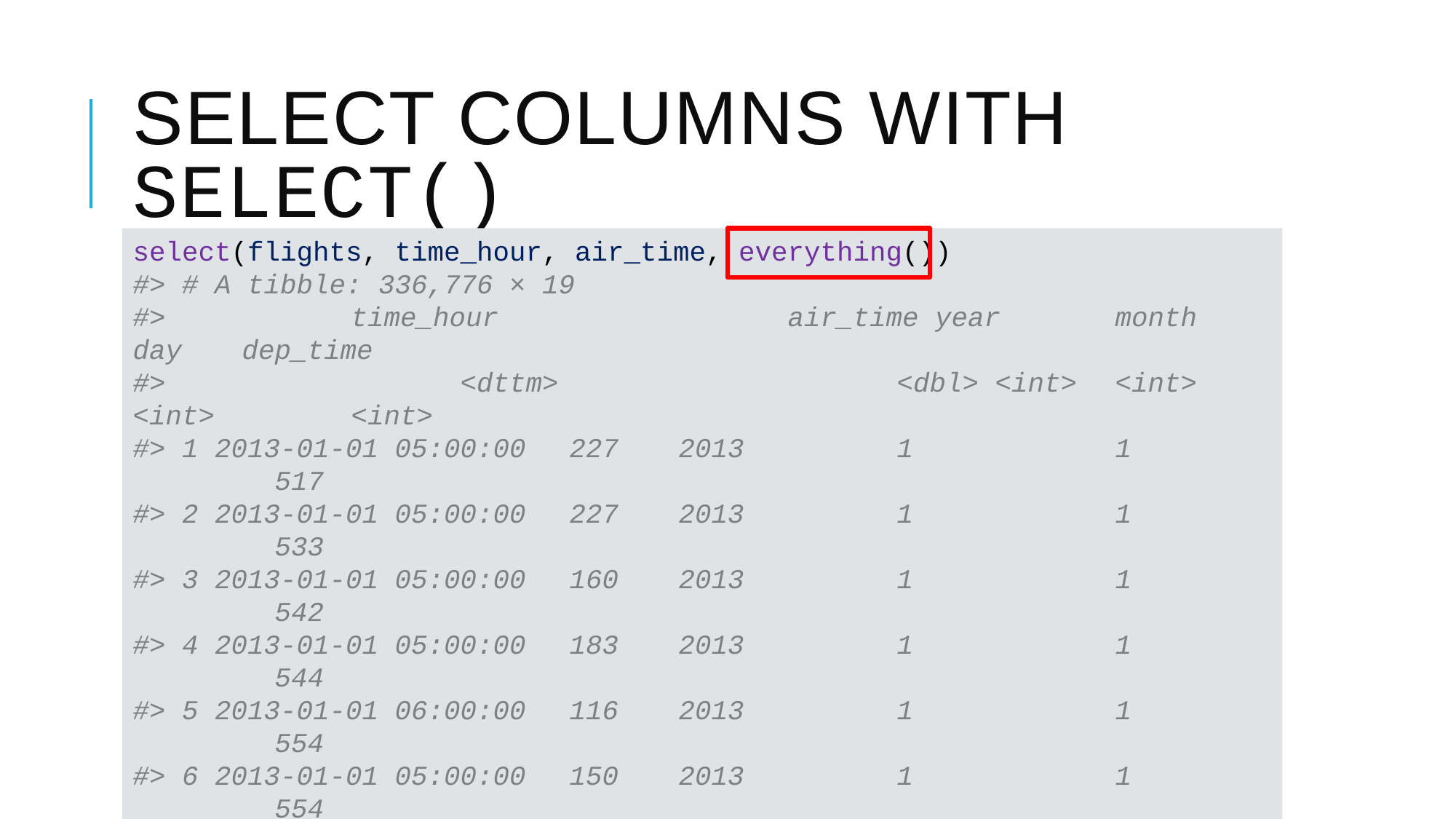

# Select Columns with select()
select(flights, time_hour, air_time, everything())
#> # A tibble: 336,776 × 19
#> 		time_hour 			air_time year 	month 	day 	dep_time
#> 			<dttm> 			<dbl> <int> 	<int> <int> 		<int>
#> 1 2013-01-01 05:00:00 	227 	2013 		1 		1 		  517
#> 2 2013-01-01 05:00:00 	227 	2013 		1 		1 		  533
#> 3 2013-01-01 05:00:00 	160 	2013 		1 		1 		  542
#> 4 2013-01-01 05:00:00 	183 	2013 		1 		1 		  544
#> 5 2013-01-01 06:00:00 	116 	2013 		1 		1 		  554
#> 6 2013-01-01 05:00:00 	150 	2013 		1 		1 		  554
#> # ... with 3.368e+05 more rows, and 13 more variables:
#> # sched_dep_time <int>, dep_delay <dbl>, arr_time <int>,
#> # sched_arr_time <int>, arr_delay <dbl>, carrier <chr>,
#> # flight <int>, tailnum <chr>, origin <chr>, dest <chr>,
#> # distance <dbl>, hour <dbl>, minute <dbl>